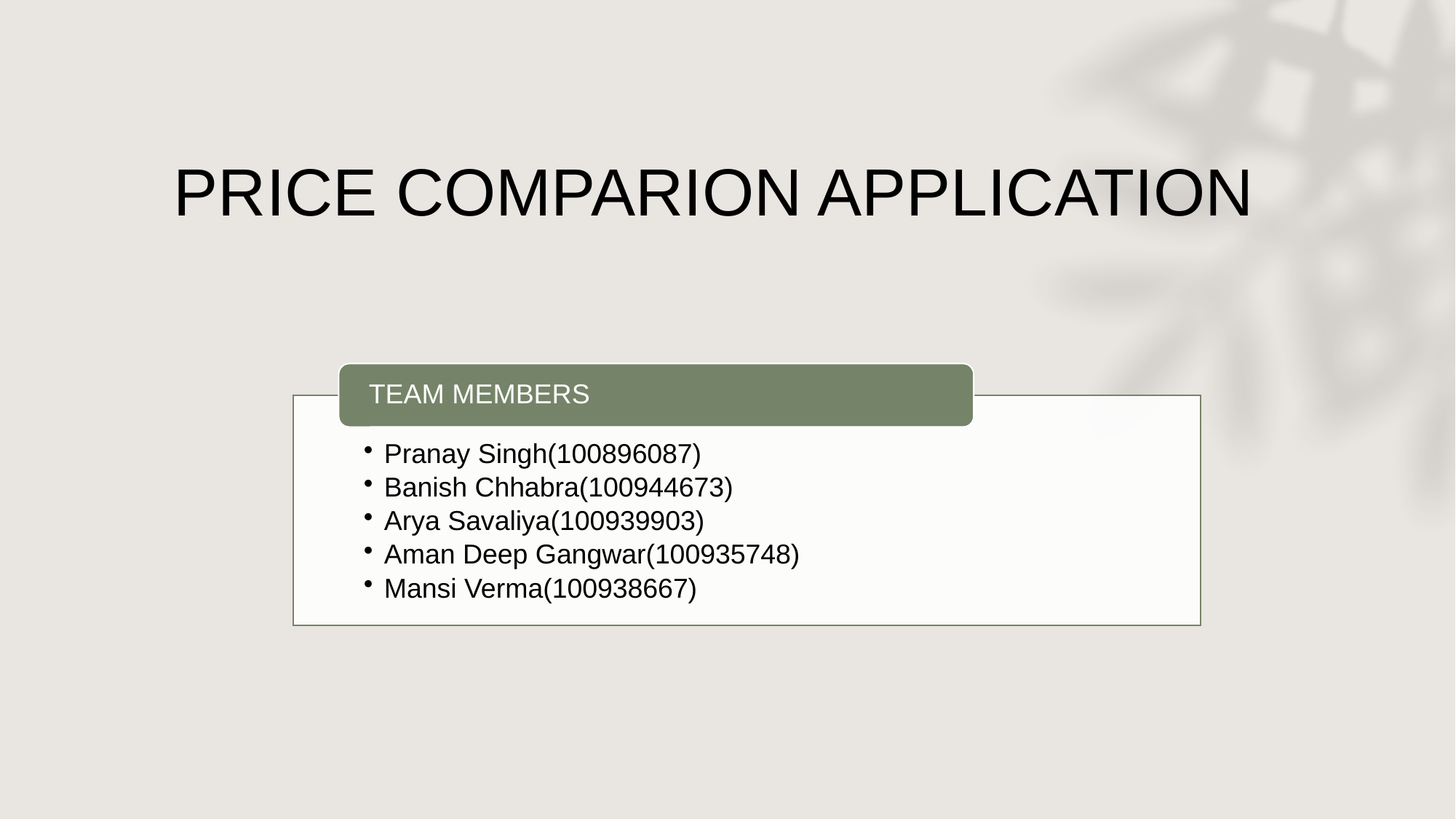

# PRICE COMPARION APPLICATION
Pranay Singh(100896087)
Banish Chhabra(100944673)
Arya Savaliya(100939903)
Aman Deep Gangwar(100935748)
Mansi Verma(100938667)
TEAM MEMBERS